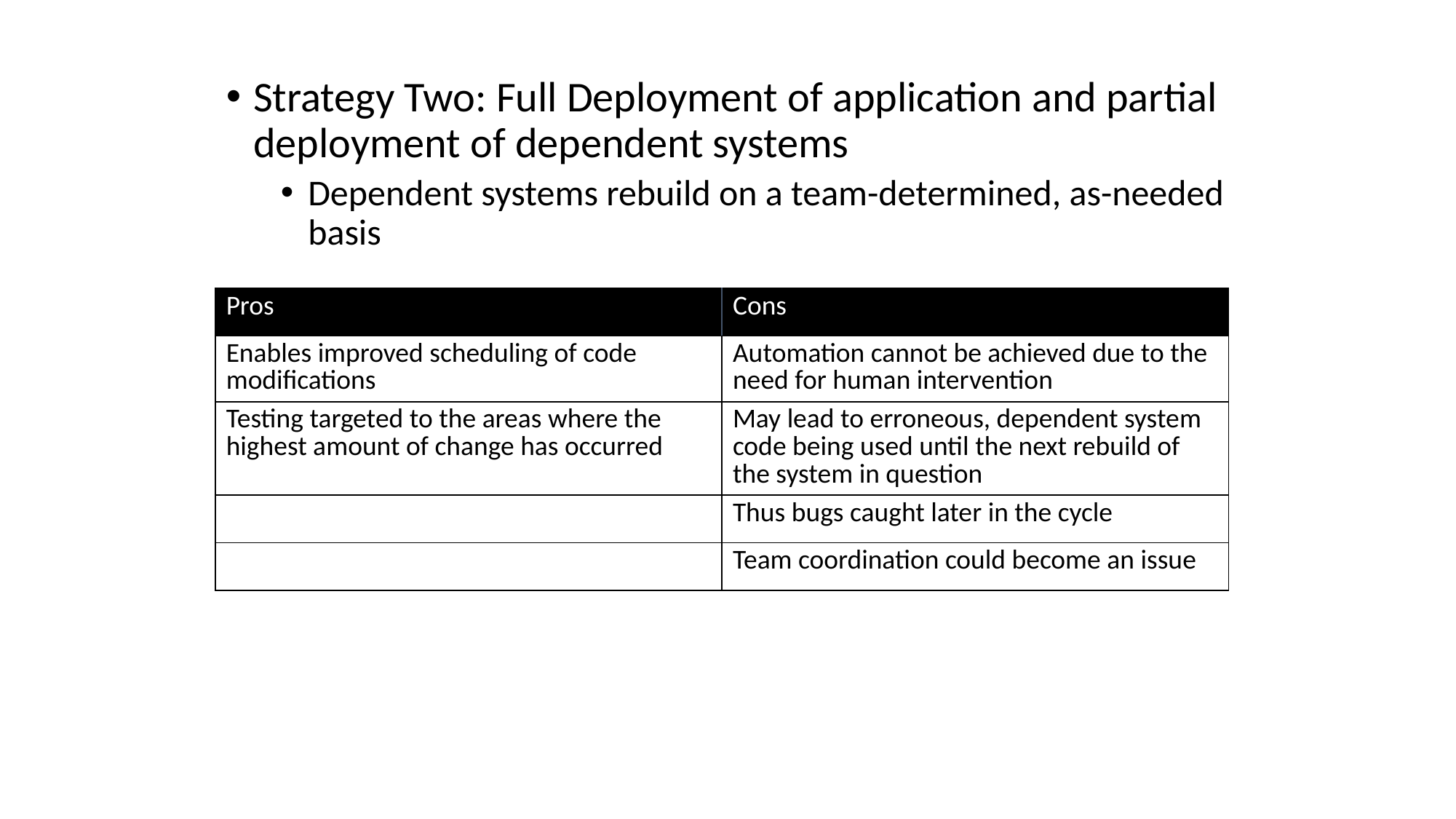

Strategy Two: Full Deployment of application and partial deployment of dependent systems
Dependent systems rebuild on a team-determined, as-needed basis

| Pros | Cons |
| --- | --- |
| Enables improved scheduling of code modifications | Automation cannot be achieved due to the need for human intervention |
| Testing targeted to the areas where the highest amount of change has occurred | May lead to erroneous, dependent system code being used until the next rebuild of the system in question |
|  | Thus bugs caught later in the cycle |
|  | Team coordination could become an issue |